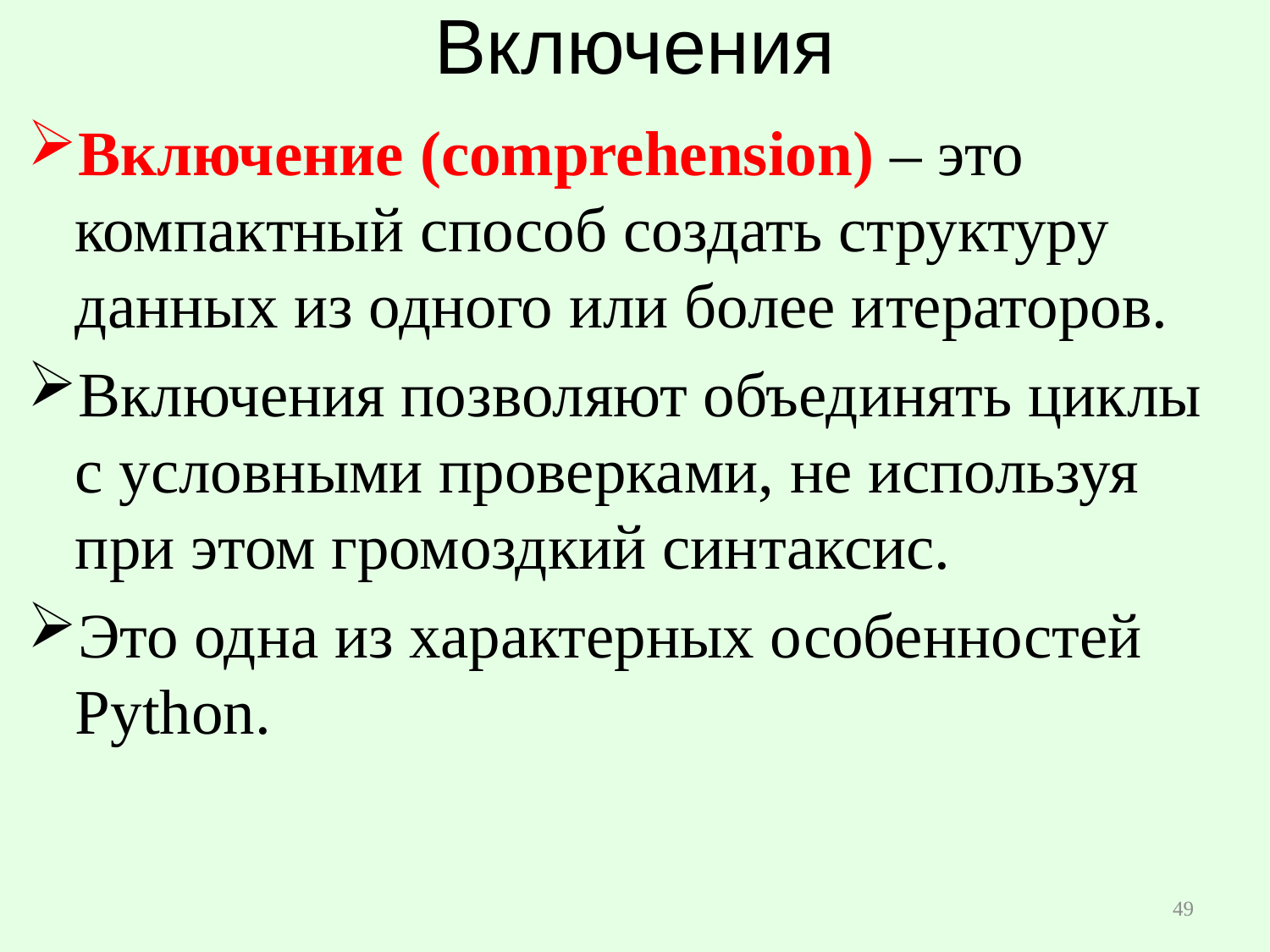

# Включения
Включение (comprehension) – это компактный способ создать структуру данных из одного или более итераторов.
Включения позволяют объединять циклы с условными проверками, не используя при этом громоздкий синтаксис.
Это одна из характерных особенностей Python.
49